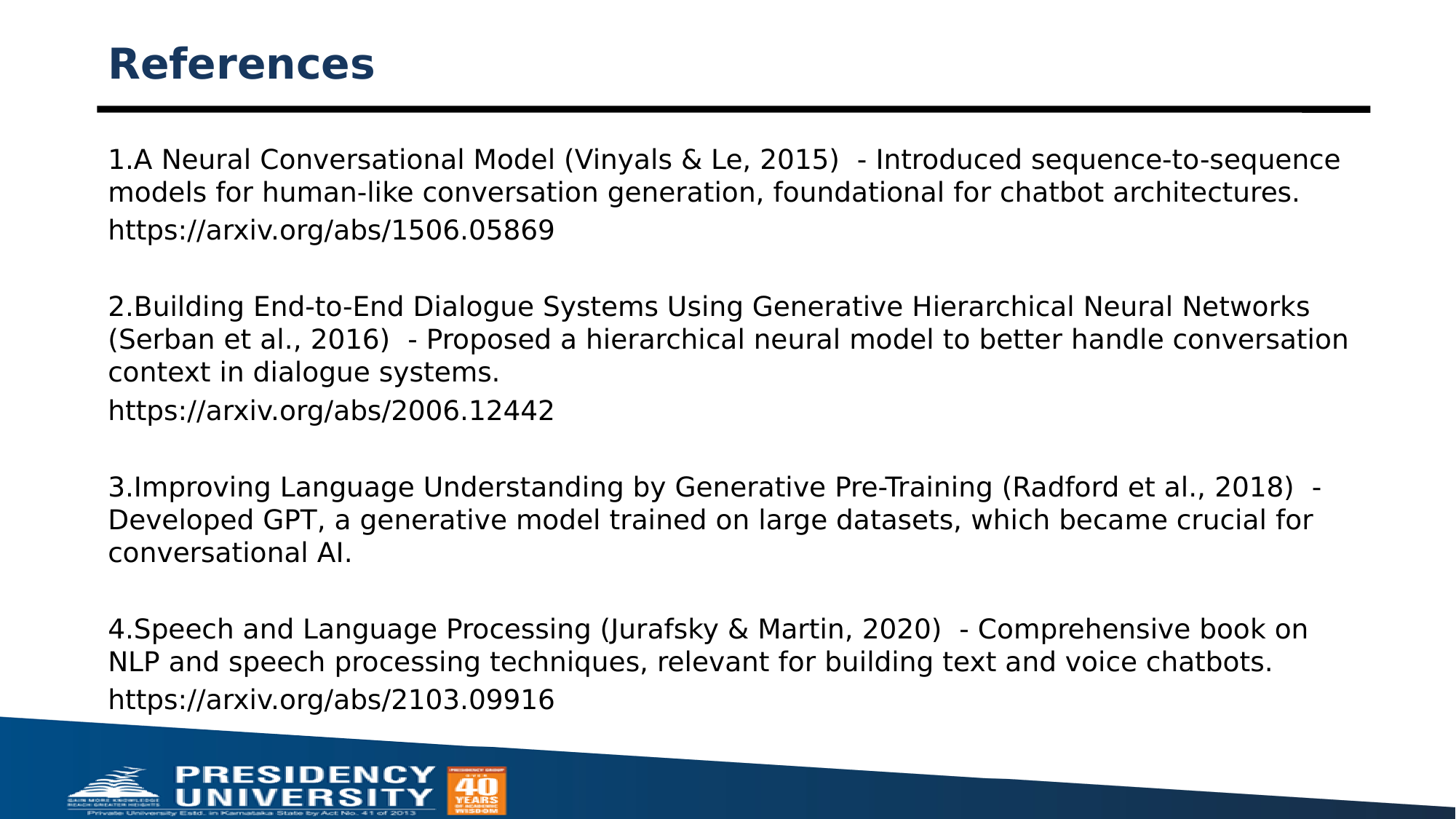

# References
1.A Neural Conversational Model (Vinyals & Le, 2015)  - Introduced sequence-to-sequence models for human-like conversation generation, foundational for chatbot architectures.
https://arxiv.org/abs/1506.05869

2.Building End-to-End Dialogue Systems Using Generative Hierarchical Neural Networks (Serban et al., 2016)  - Proposed a hierarchical neural model to better handle conversation context in dialogue systems.
https://arxiv.org/abs/2006.12442

3.Improving Language Understanding by Generative Pre-Training (Radford et al., 2018)  - Developed GPT, a generative model trained on large datasets, which became crucial for conversational AI.

4.Speech and Language Processing (Jurafsky & Martin, 2020)  - Comprehensive book on NLP and speech processing techniques, relevant for building text and voice chatbots.
https://arxiv.org/abs/2103.09916